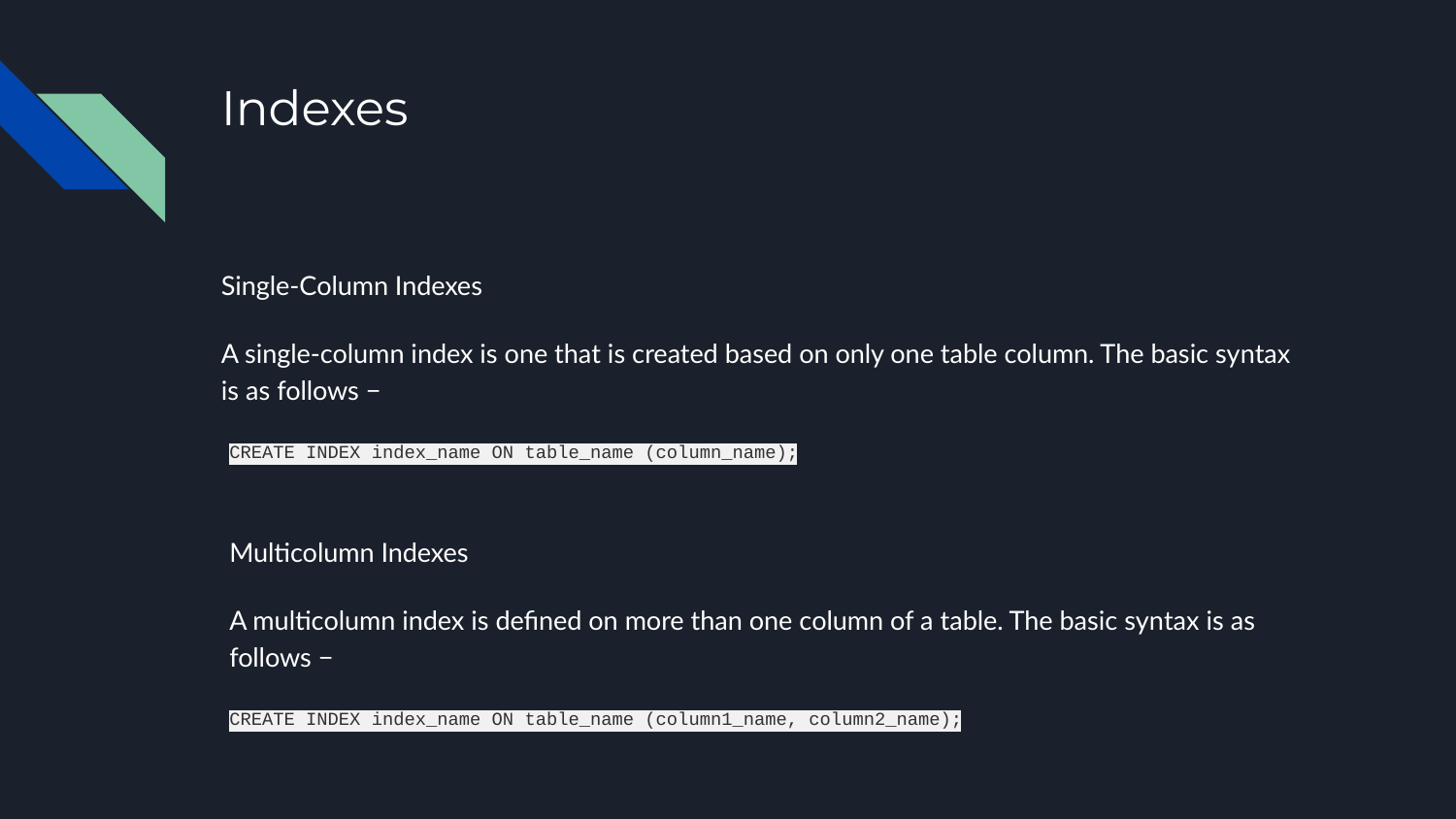

# Indexes
Single-Column Indexes
A single-column index is one that is created based on only one table column. The basic syntax is as follows −
CREATE INDEX index_name ON table_name (column_name);

Multicolumn Indexes
A multicolumn index is defined on more than one column of a table. The basic syntax is as follows −
CREATE INDEX index_name ON table_name (column1_name, column2_name);